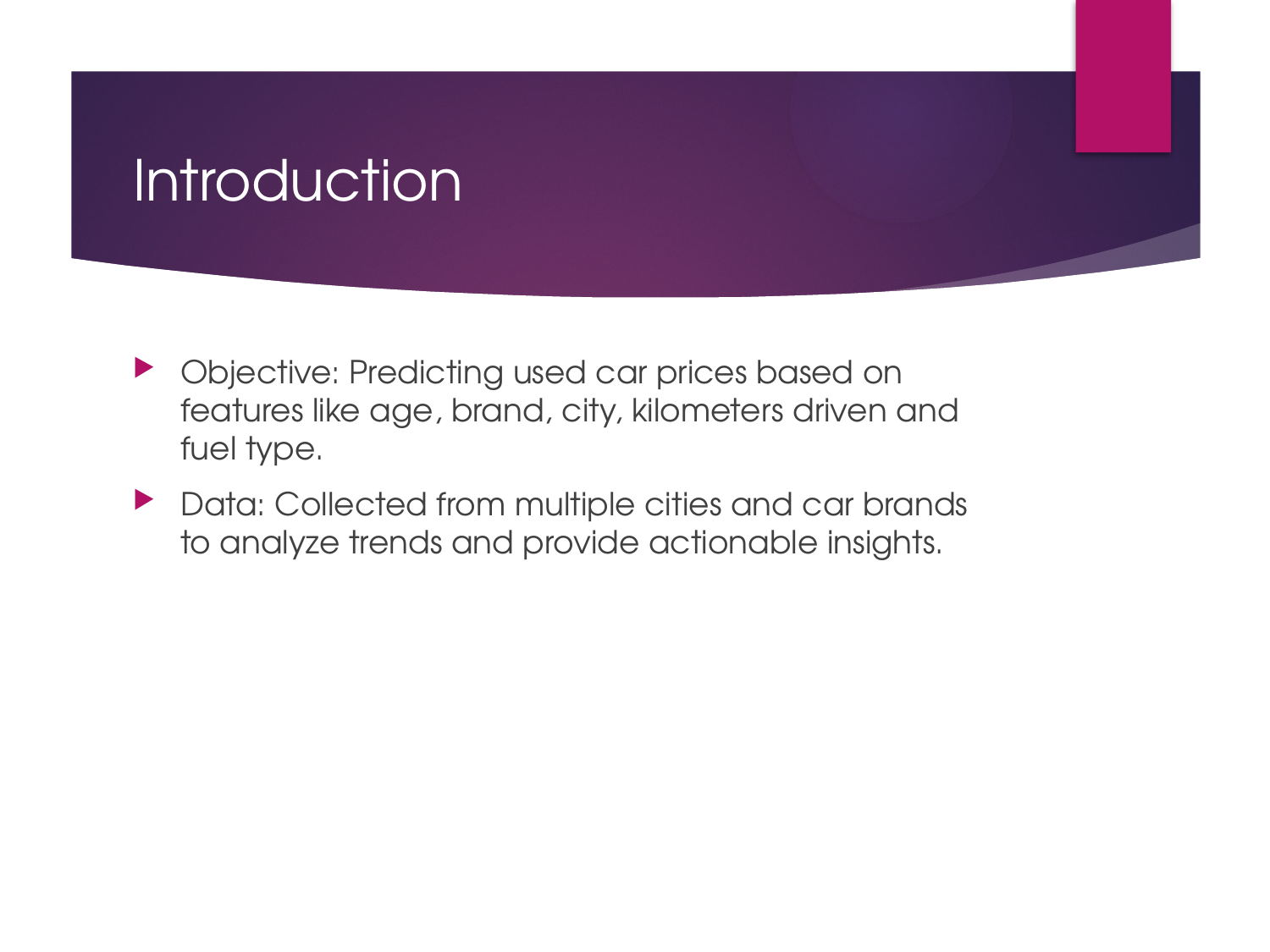

# Introduction
Objective: Predicting used car prices based on features like age, brand, city, kilometers driven and fuel type.
Data: Collected from multiple cities and car brands to analyze trends and provide actionable insights.